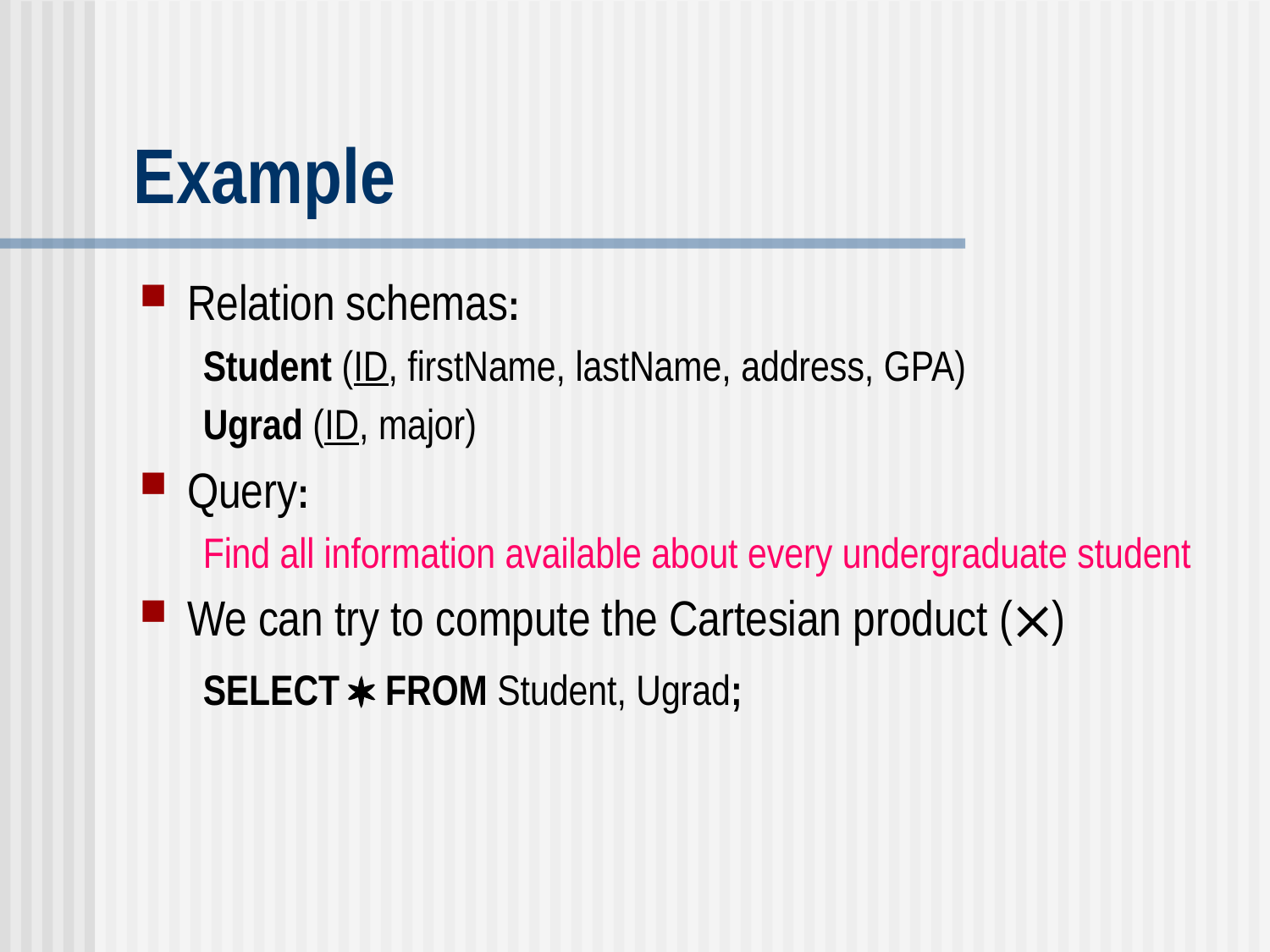

# Example
Relation schemas:
Student (ID, firstName, lastName, address, GPA)
Ugrad (ID, major)
Query:
Find all information available about every undergraduate student
We can try to compute the Cartesian product (×)
SELECT ∗ FROM Student, Ugrad;